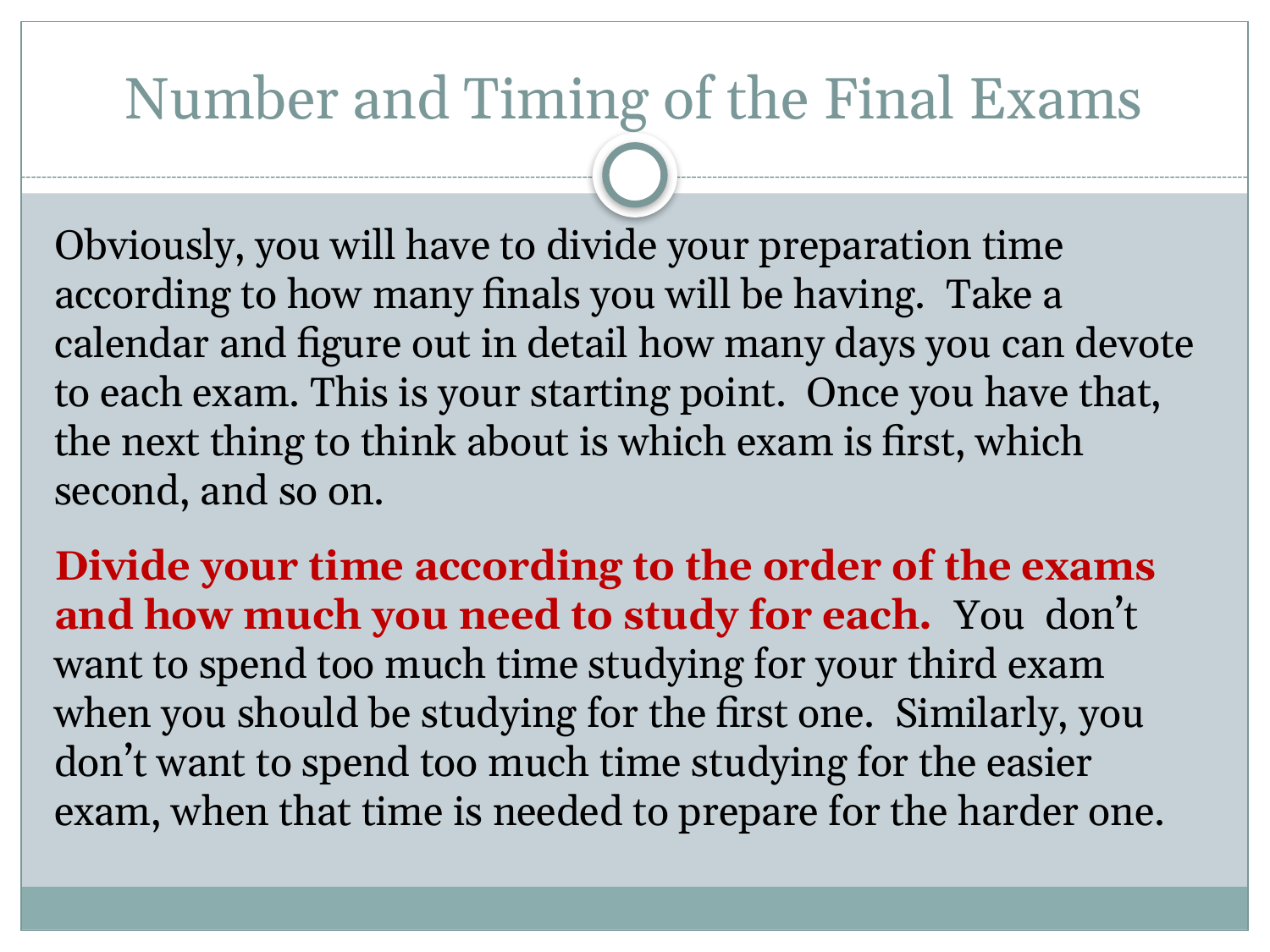

# Number and Timing of the Final Exams
Obviously, you will have to divide your preparation time according to how many finals you will be having.  Take a calendar and figure out in detail how many days you can devote to each exam. This is your starting point.  Once you have that, the next thing to think about is which exam is first, which second, and so on.
Divide your time according to the order of the exams and how much you need to study for each.  You  don’t want to spend too much time studying for your third exam when you should be studying for the first one.  Similarly, you don’t want to spend too much time studying for the easier exam, when that time is needed to prepare for the harder one.